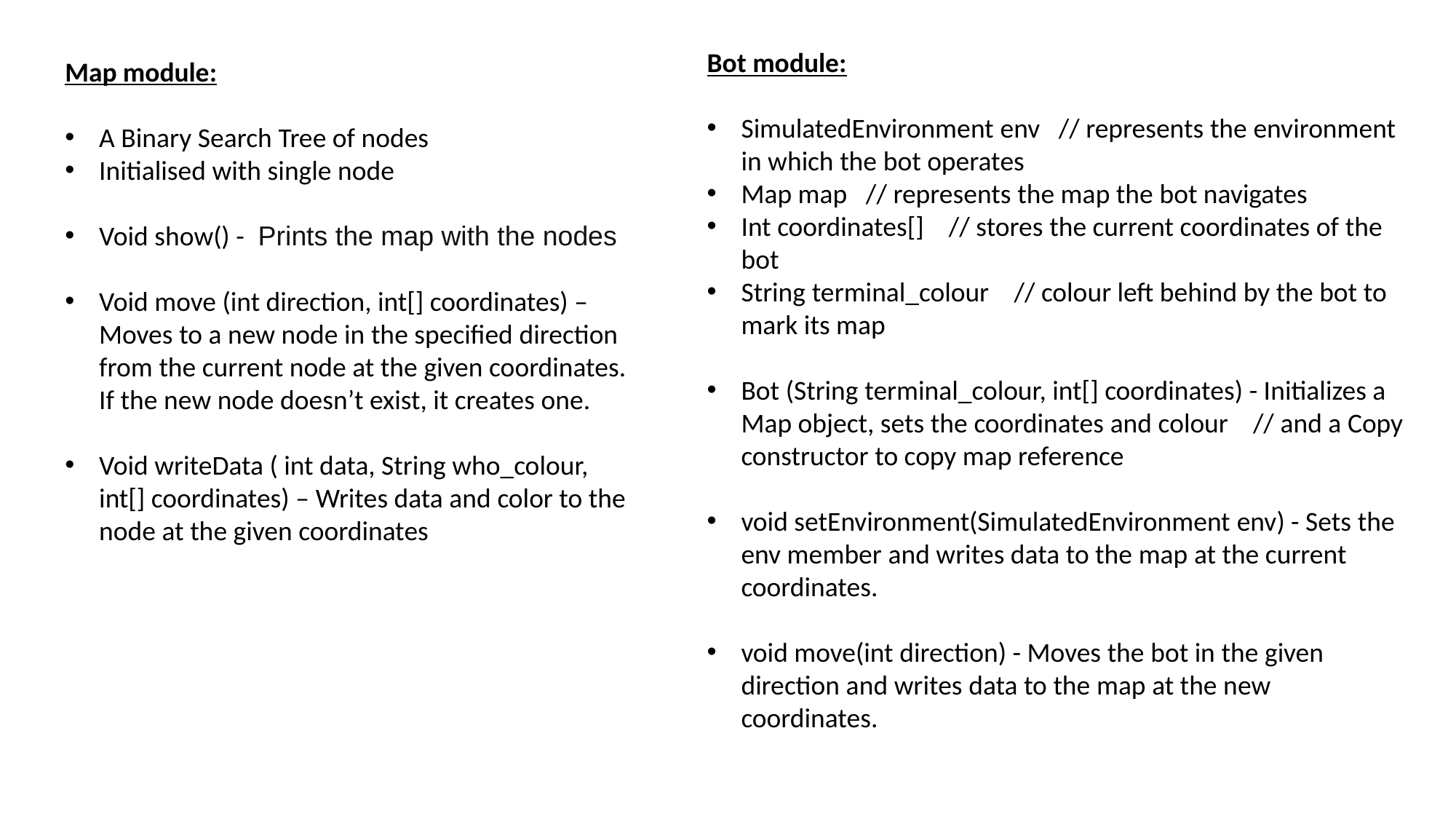

Bot module:

SimulatedEnvironment env   // represents the environment in which the bot operates
Map map   // represents the map the bot navigates
Int coordinates[]    // stores the current coordinates of the bot
String terminal_colour    // colour left behind by the bot to mark its map

Bot (String terminal_colour, int[] coordinates) - Initializes a Map object, sets the coordinates and colour    // and a Copy constructor to copy map reference

void setEnvironment(SimulatedEnvironment env) - Sets the env member and writes data to the map at the current coordinates.

void move(int direction) - Moves the bot in the given direction and writes data to the map at the new coordinates.

Map module:

A Binary Search Tree of nodes
Initialised with single node

Void show() -  Prints the map with the nodes

Void move (int direction, int[] coordinates) – Moves to a new node in the specified direction from the current node at the given coordinates. If the new node doesn’t exist, it creates one.

Void writeData ( int data, String who_colour, int[] coordinates) – Writes data and color to the node at the given coordinates